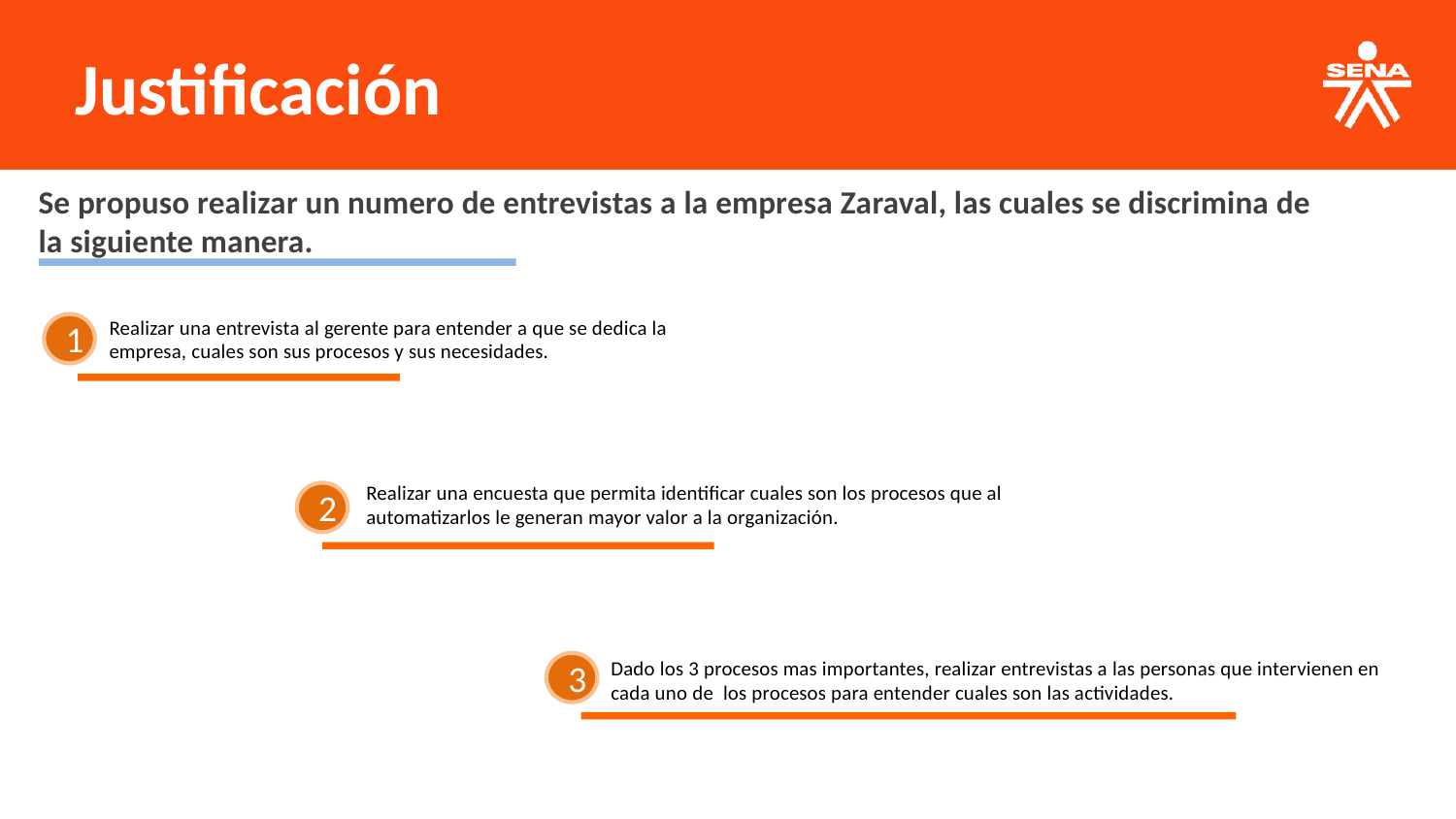

# Justificación
Se propuso realizar un numero de entrevistas a la empresa Zaraval, las cuales se discrimina de la siguiente manera.

Realizar una entrevista al gerente para entender a que se dedica la empresa, cuales son sus procesos y sus necesidades.
1

Realizar una encuesta que permita identificar cuales son los procesos que al automatizarlos le generan mayor valor a la organización.
2

Dado los 3 procesos mas importantes, realizar entrevistas a las personas que intervienen en cada uno de  los procesos para entender cuales son las actividades.
3